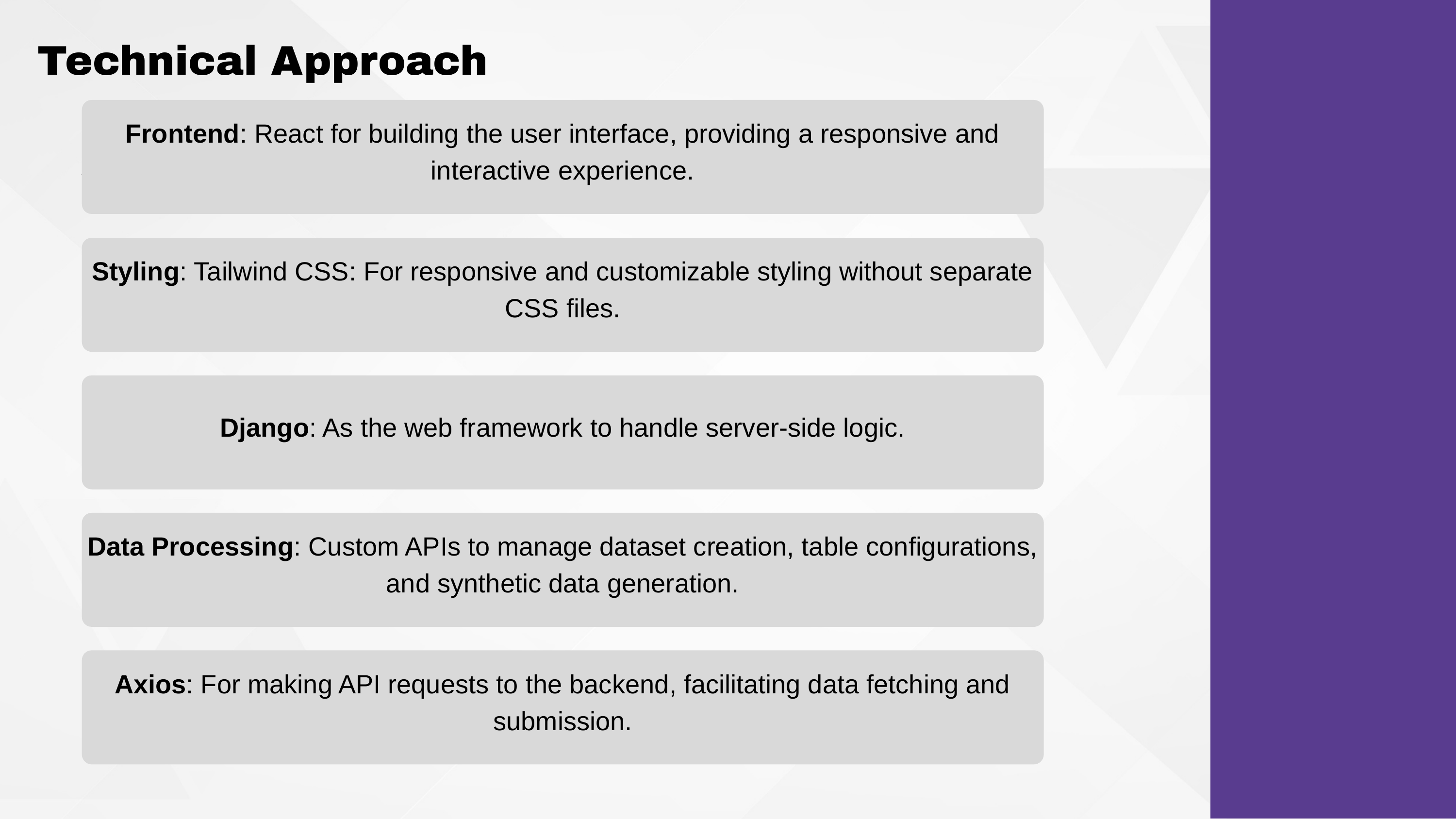

Technical Approach

Frontend: React for building the user interface, providing a responsive and interactive experience.

Styling: Tailwind CSS: For responsive and customizable styling without separate CSS files.

Django: As the web framework to handle server-side logic.

Data Processing: Custom APIs to manage dataset creation, table configurations, and synthetic data generation.

Axios: For making API requests to the backend, facilitating data fetching and submission.